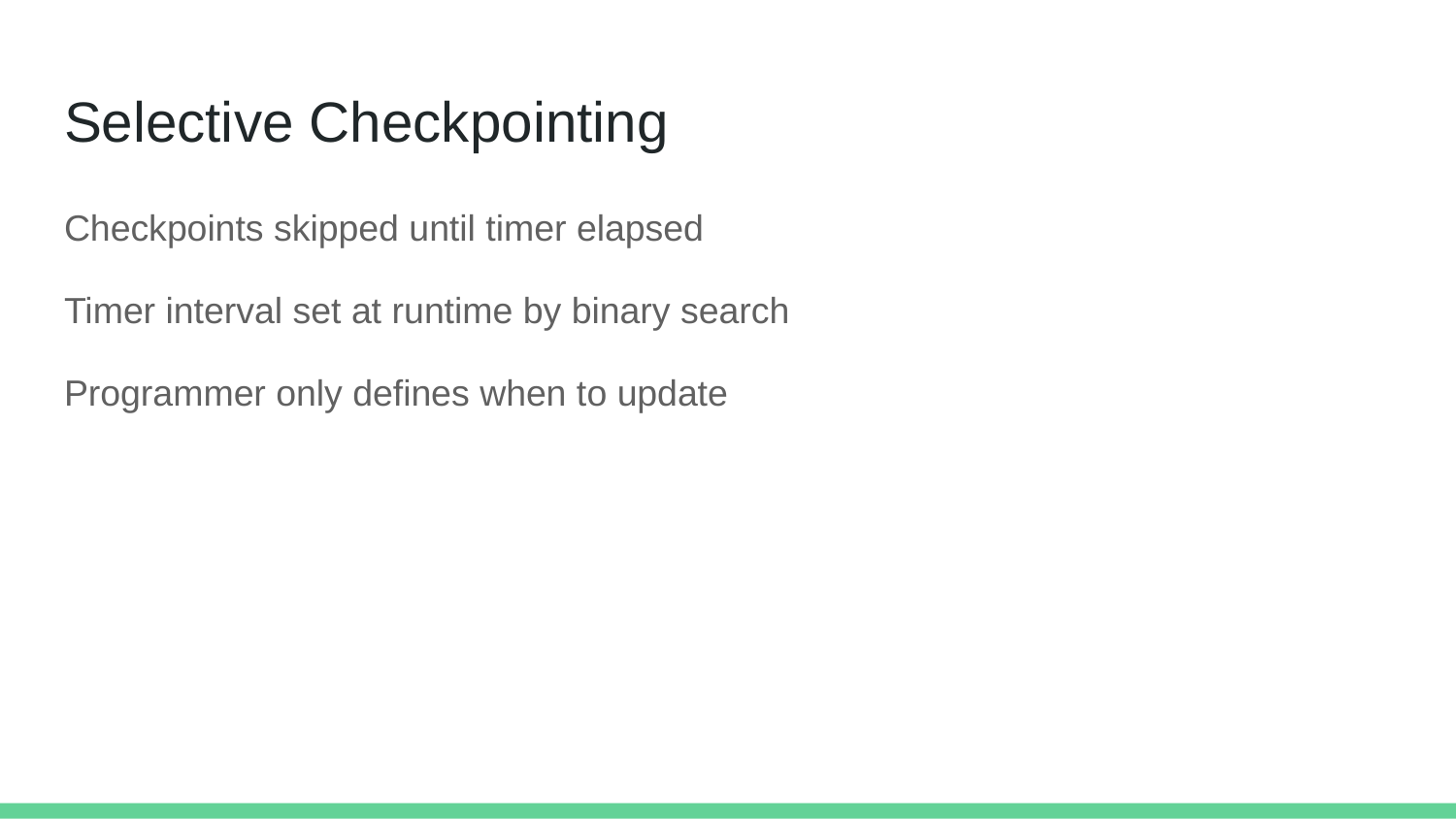

# Selective Checkpointing
Checkpoints skipped until timer elapsed
Timer interval set at runtime by binary search
Programmer only defines when to update